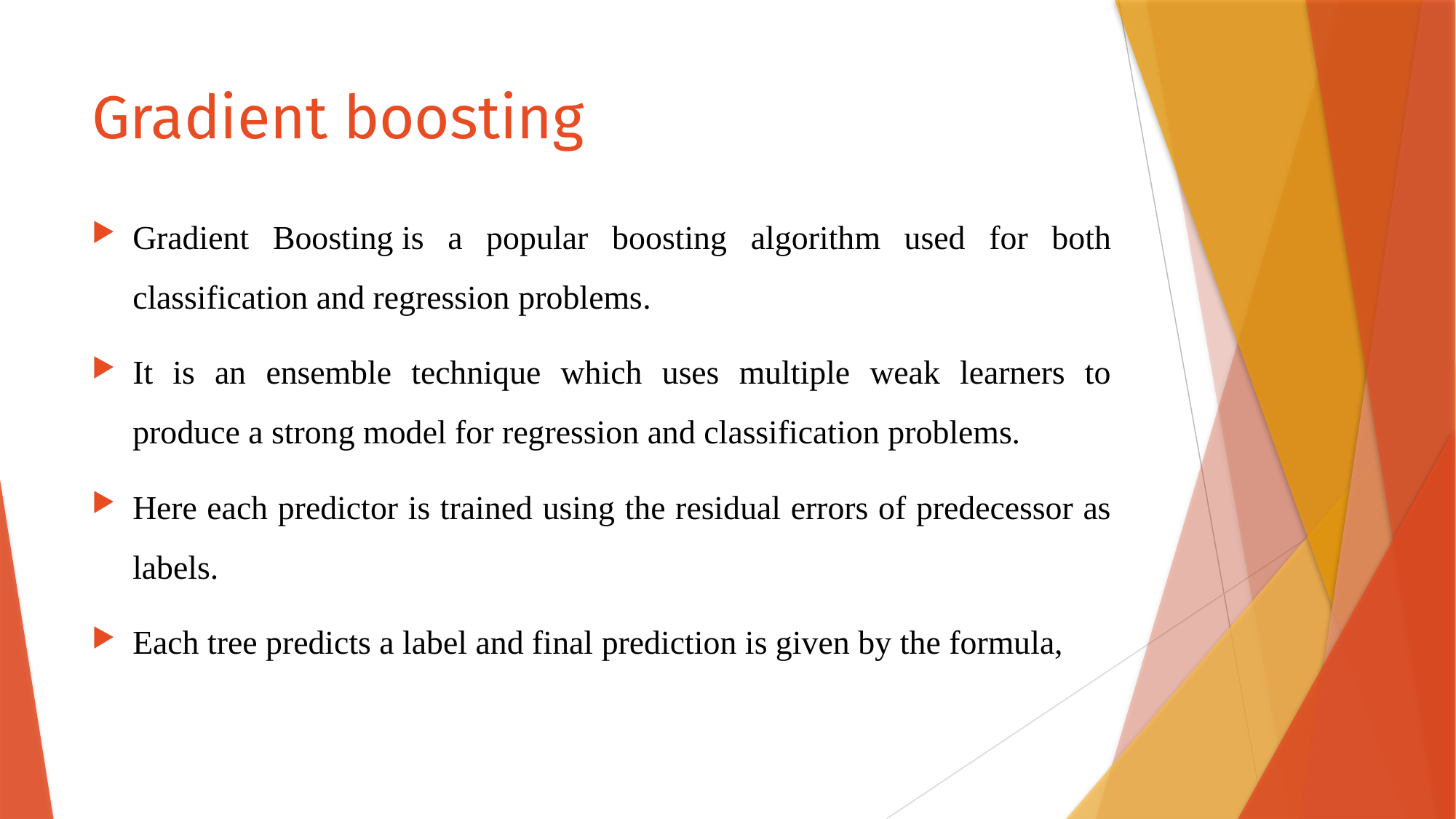

# Gradient boosting
Gradient Boosting is a popular boosting algorithm used for both classification and regression problems.
It is an ensemble technique which uses multiple weak learners to produce a strong model for regression and classification problems.
Here each predictor is trained using the residual errors of predecessor as labels.
Each tree predicts a label and final prediction is given by the formula,